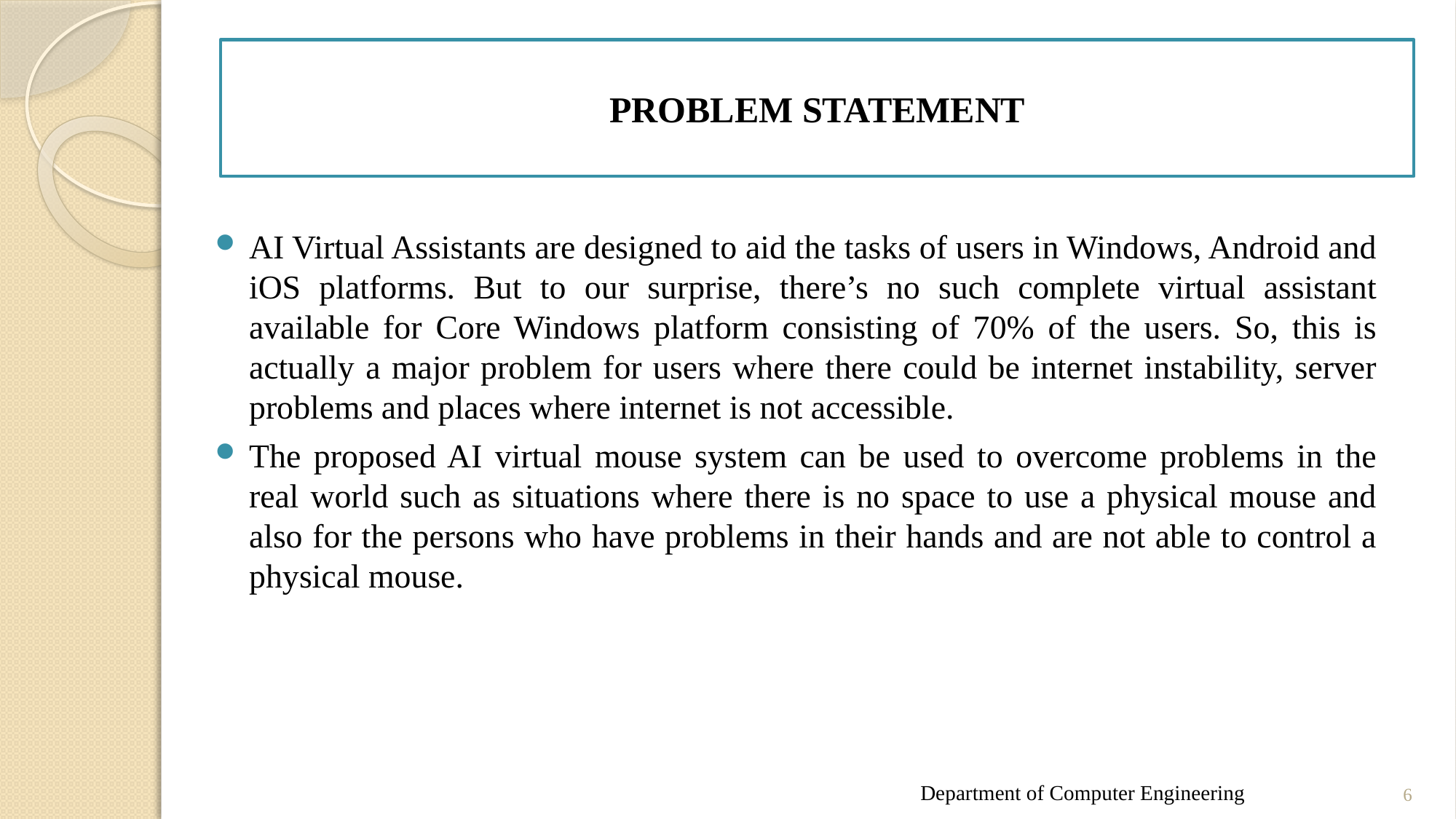

# PROBLEM STATEMENT
AI Virtual Assistants are designed to aid the tasks of users in Windows, Android and iOS platforms. But to our surprise, there’s no such complete virtual assistant available for Core Windows platform consisting of 70% of the users. So, this is actually a major problem for users where there could be internet instability, server problems and places where internet is not accessible.
The proposed AI virtual mouse system can be used to overcome problems in the real world such as situations where there is no space to use a physical mouse and also for the persons who have problems in their hands and are not able to control a physical mouse.

Department of Computer Engineering
6